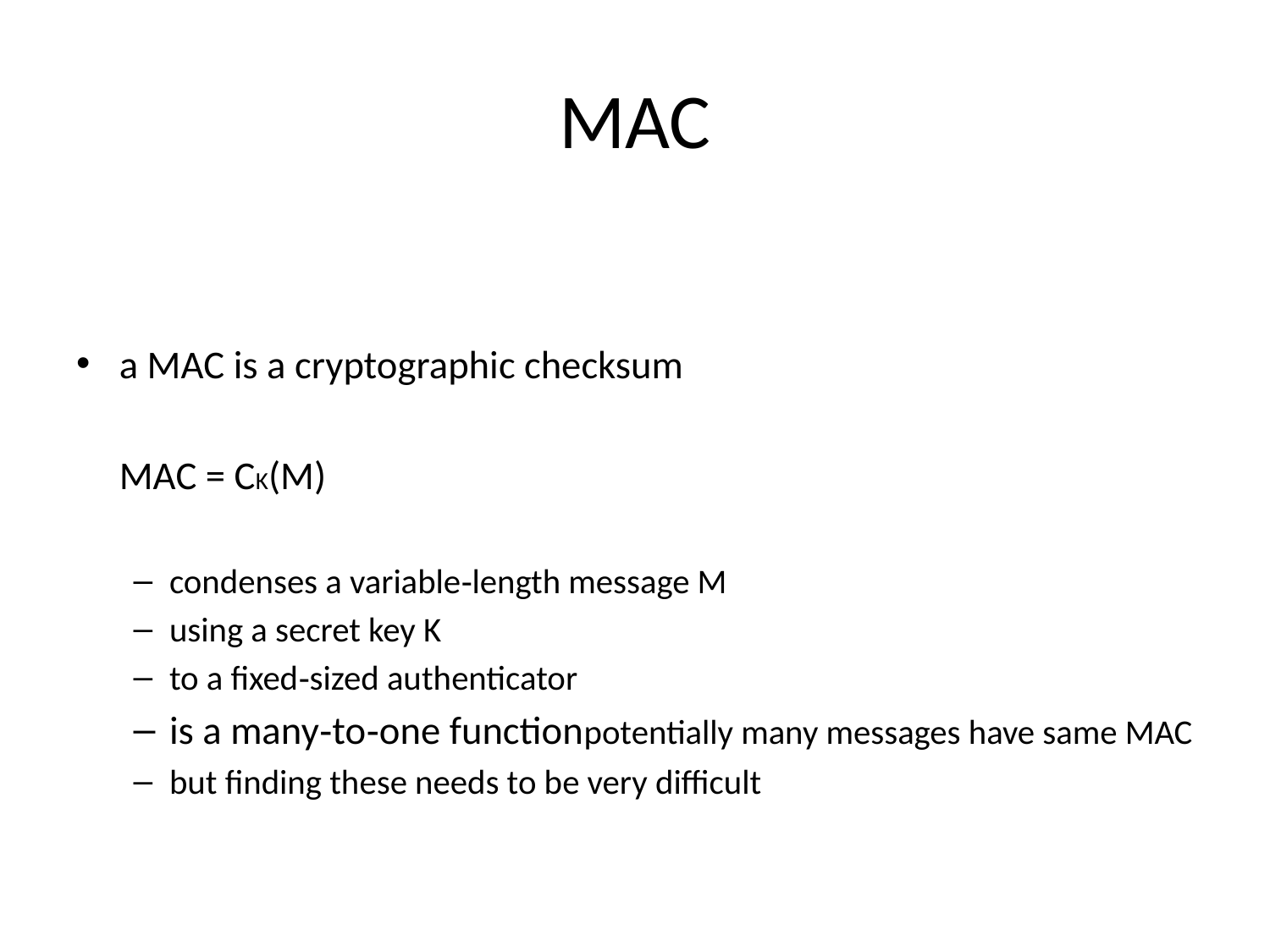

# MAC

a MAC is a cryptographic checksum

			MAC = CK(M)

condenses a variable‐length message M
using a secret key K
to a fixed‐sized authenticator
is a many‐to‐one functionpotentially many messages have same MAC
but finding these needs to be very difficult